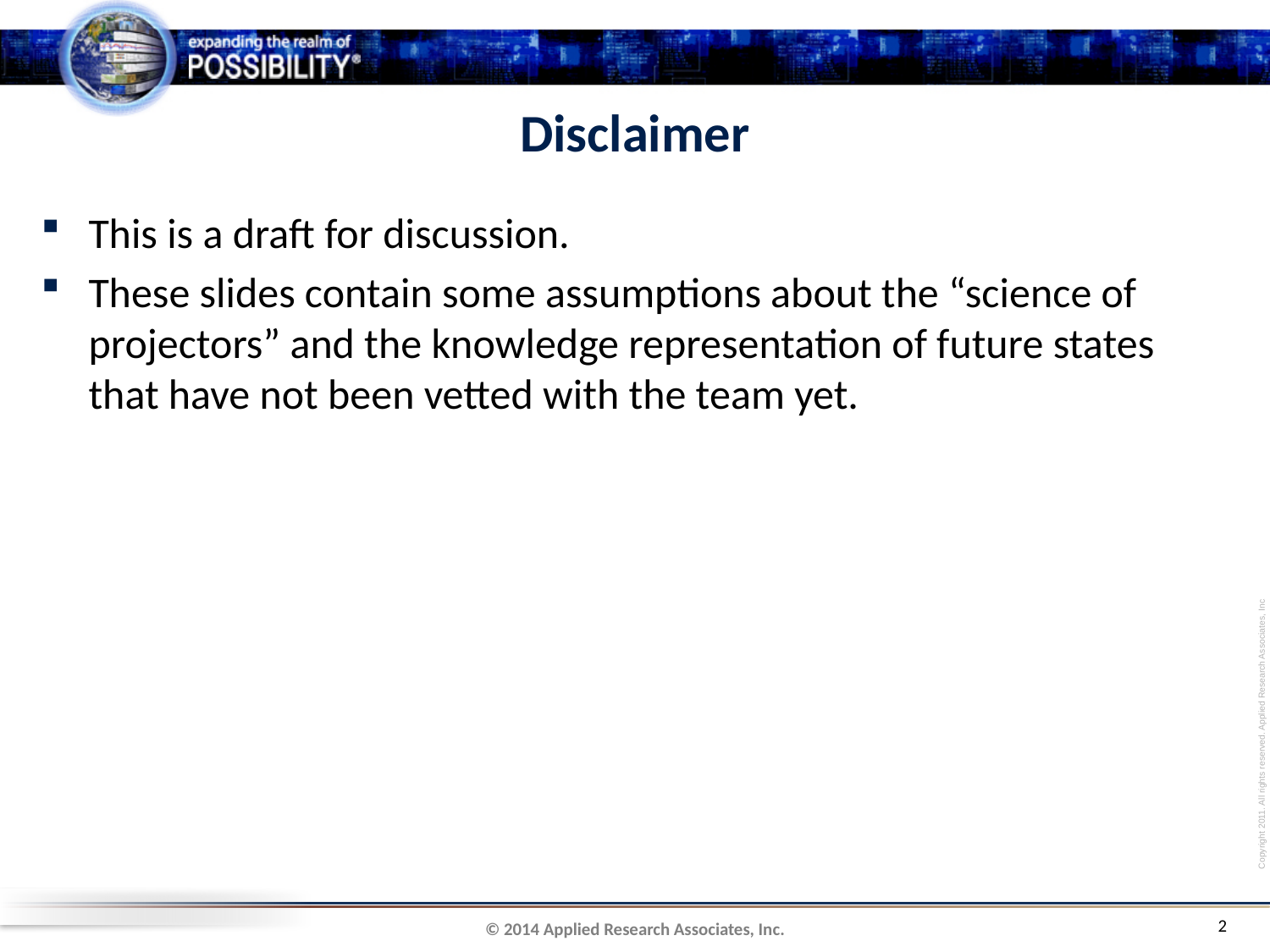

# Disclaimer
This is a draft for discussion.
These slides contain some assumptions about the “science of projectors” and the knowledge representation of future states that have not been vetted with the team yet.